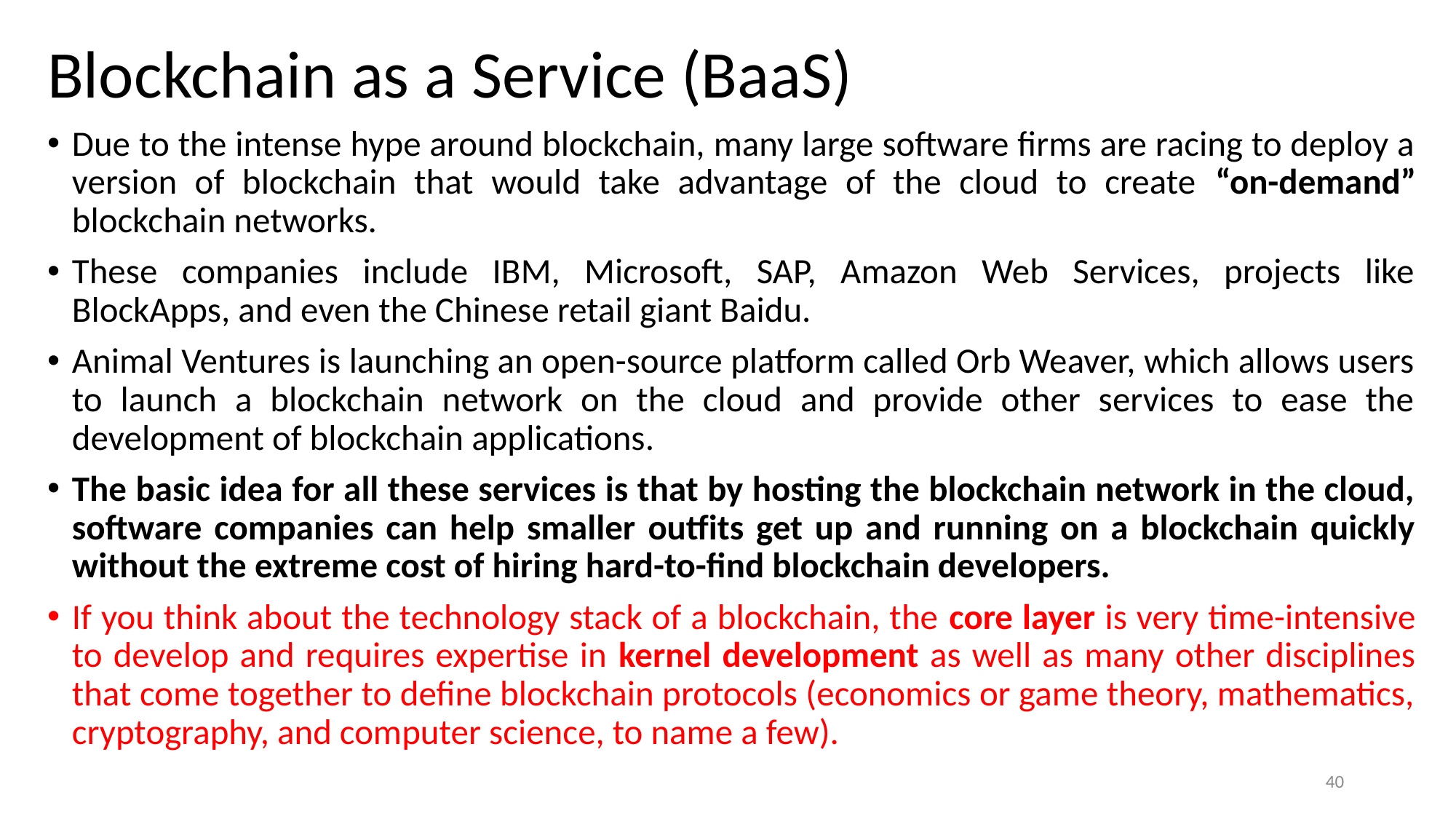

# Blockchain as a Service (BaaS)
Due to the intense hype around blockchain, many large software firms are racing to deploy a version of blockchain that would take advantage of the cloud to create “on-demand” blockchain networks.
These companies include IBM, Microsoft, SAP, Amazon Web Services, projects like BlockApps, and even the Chinese retail giant Baidu.
Animal Ventures is launching an open-source platform called Orb Weaver, which allows users to launch a blockchain network on the cloud and provide other services to ease the development of blockchain applications.
The basic idea for all these services is that by hosting the blockchain network in the cloud, software companies can help smaller outfits get up and running on a blockchain quickly without the extreme cost of hiring hard-to-find blockchain developers.
If you think about the technology stack of a blockchain, the core layer is very time-intensive to develop and requires expertise in kernel development as well as many other disciplines that come together to define blockchain protocols (economics or game theory, mathematics, cryptography, and computer science, to name a few).
40